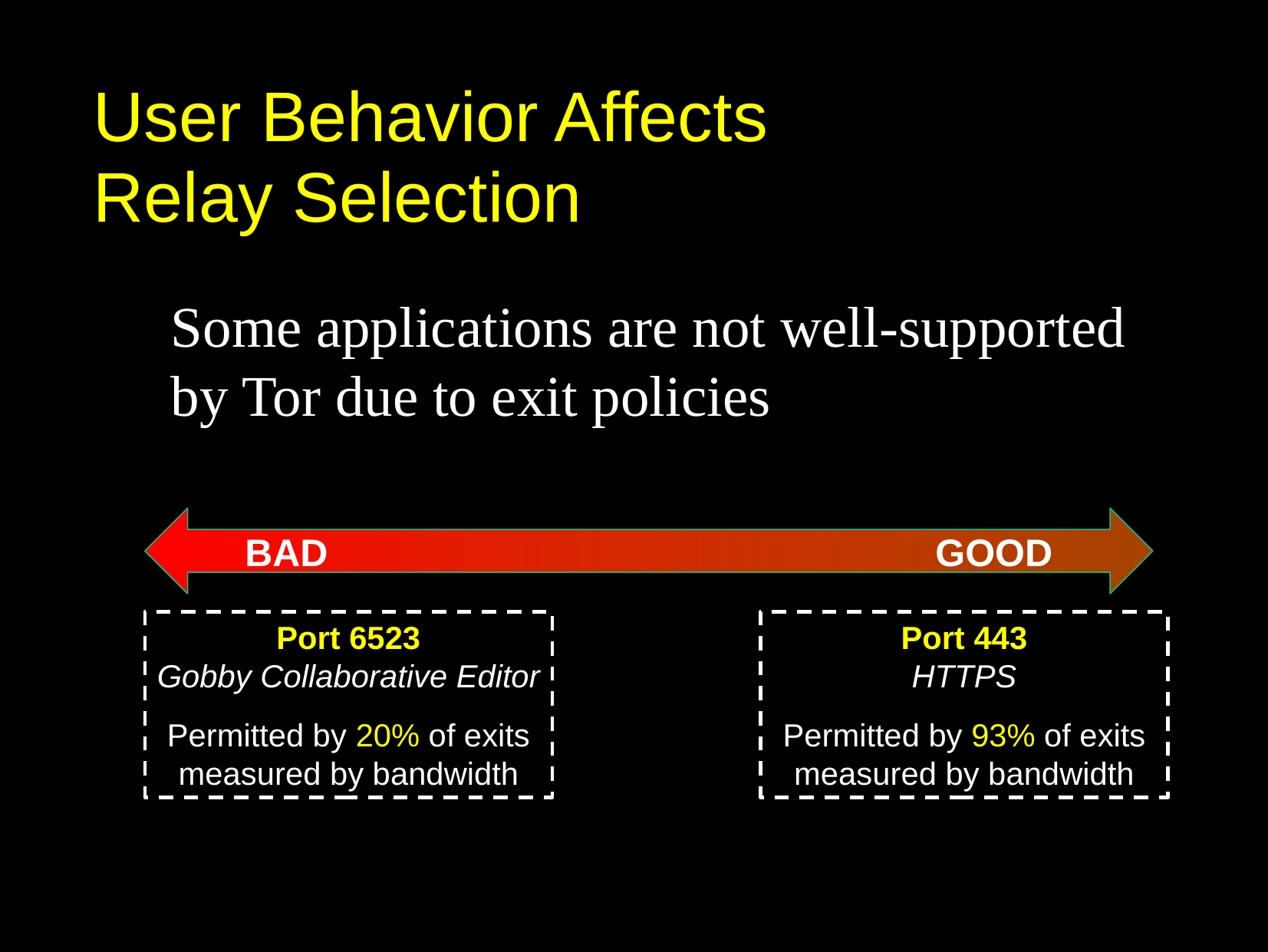

# User Behavior Affects Relay Selection
Some applications are not well-supported
by Tor due to exit policies
BAD						GOOD
Port 6523
Gobby Collaborative Editor

Permitted by 20% of exits measured by bandwidth
Port 443
HTTPS

Permitted by 93% of exits measured by bandwidth